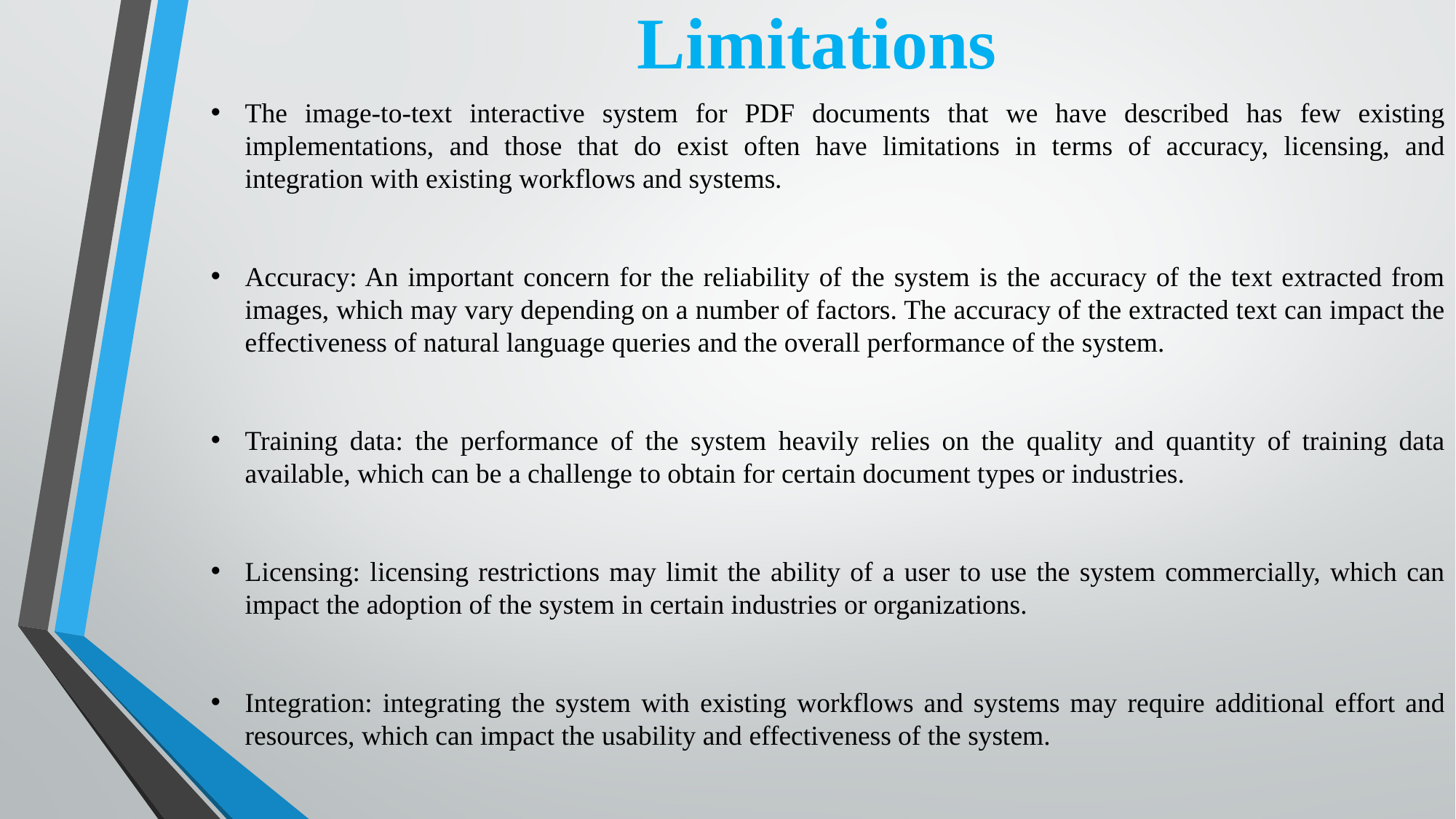

Limitations
The image-to-text interactive system for PDF documents that we have described has few existing implementations, and those that do exist often have limitations in terms of accuracy, licensing, and integration with existing workflows and systems.

Accuracy: An important concern for the reliability of the system is the accuracy of the text extracted from images, which may vary depending on a number of factors. The accuracy of the extracted text can impact the effectiveness of natural language queries and the overall performance of the system.

Training data: the performance of the system heavily relies on the quality and quantity of training data available, which can be a challenge to obtain for certain document types or industries.

Licensing: licensing restrictions may limit the ability of a user to use the system commercially, which can impact the adoption of the system in certain industries or organizations.

Integration: integrating the system with existing workflows and systems may require additional effort and resources, which can impact the usability and effectiveness of the system.